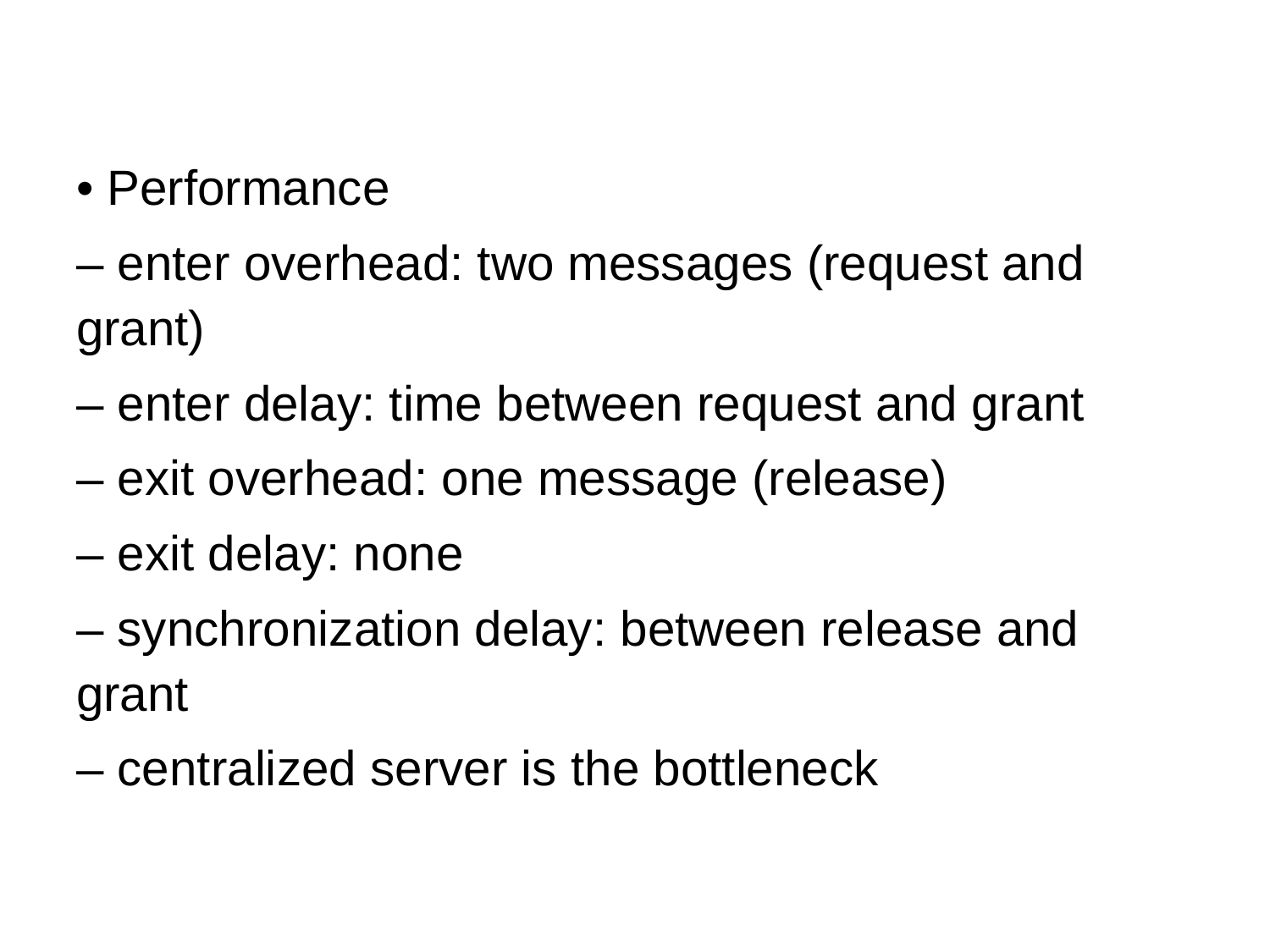

#
• Performance
– enter overhead: two messages (request and grant)
– enter delay: time between request and grant
– exit overhead: one message (release)
– exit delay: none
– synchronization delay: between release and grant
– centralized server is the bottleneck